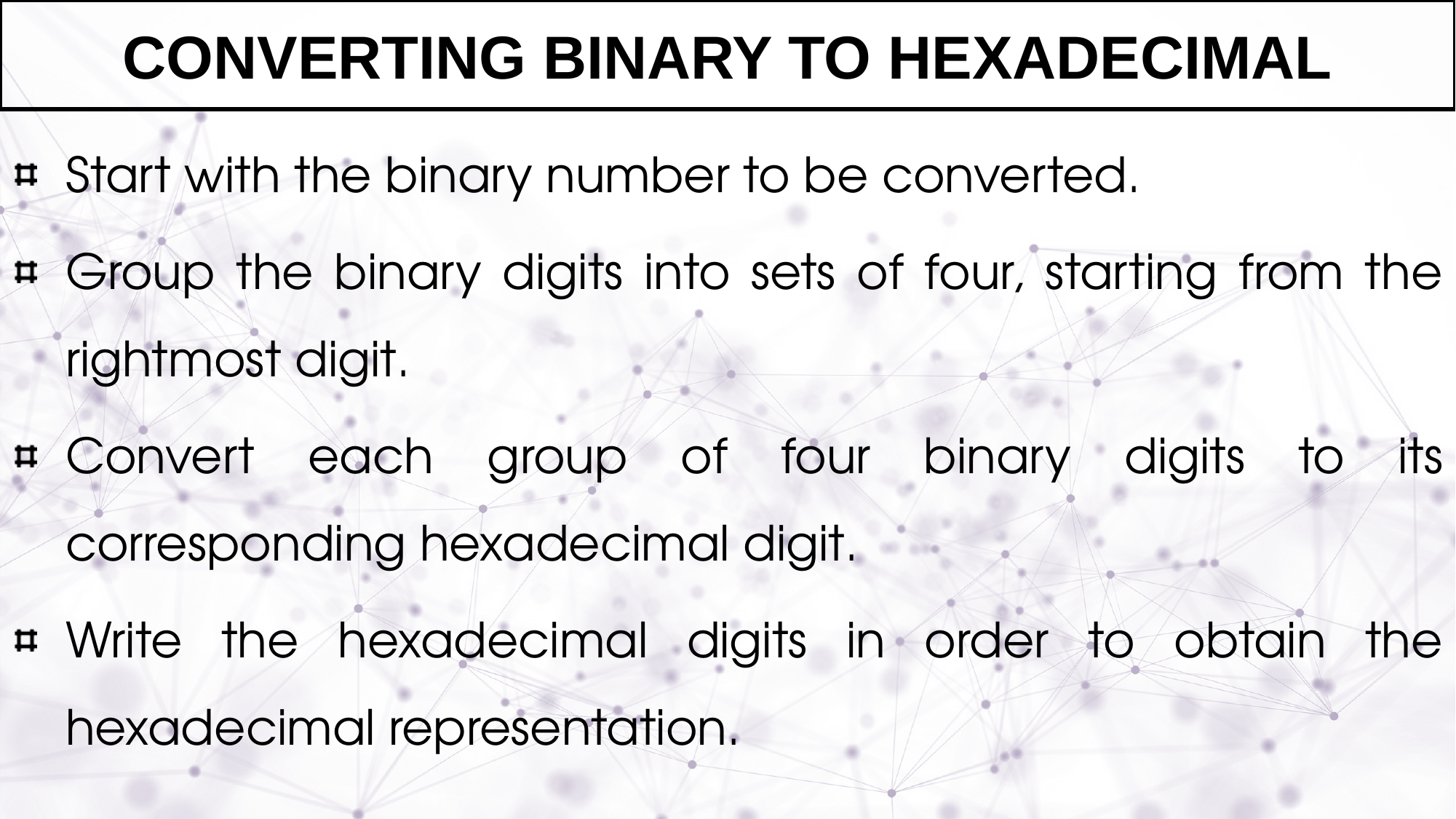

# Converting binary to hexadecimal
Start with the binary number to be converted.
Group the binary digits into sets of four, starting from the rightmost digit.
Convert each group of four binary digits to its corresponding hexadecimal digit.
Write the hexadecimal digits in order to obtain the hexadecimal representation.